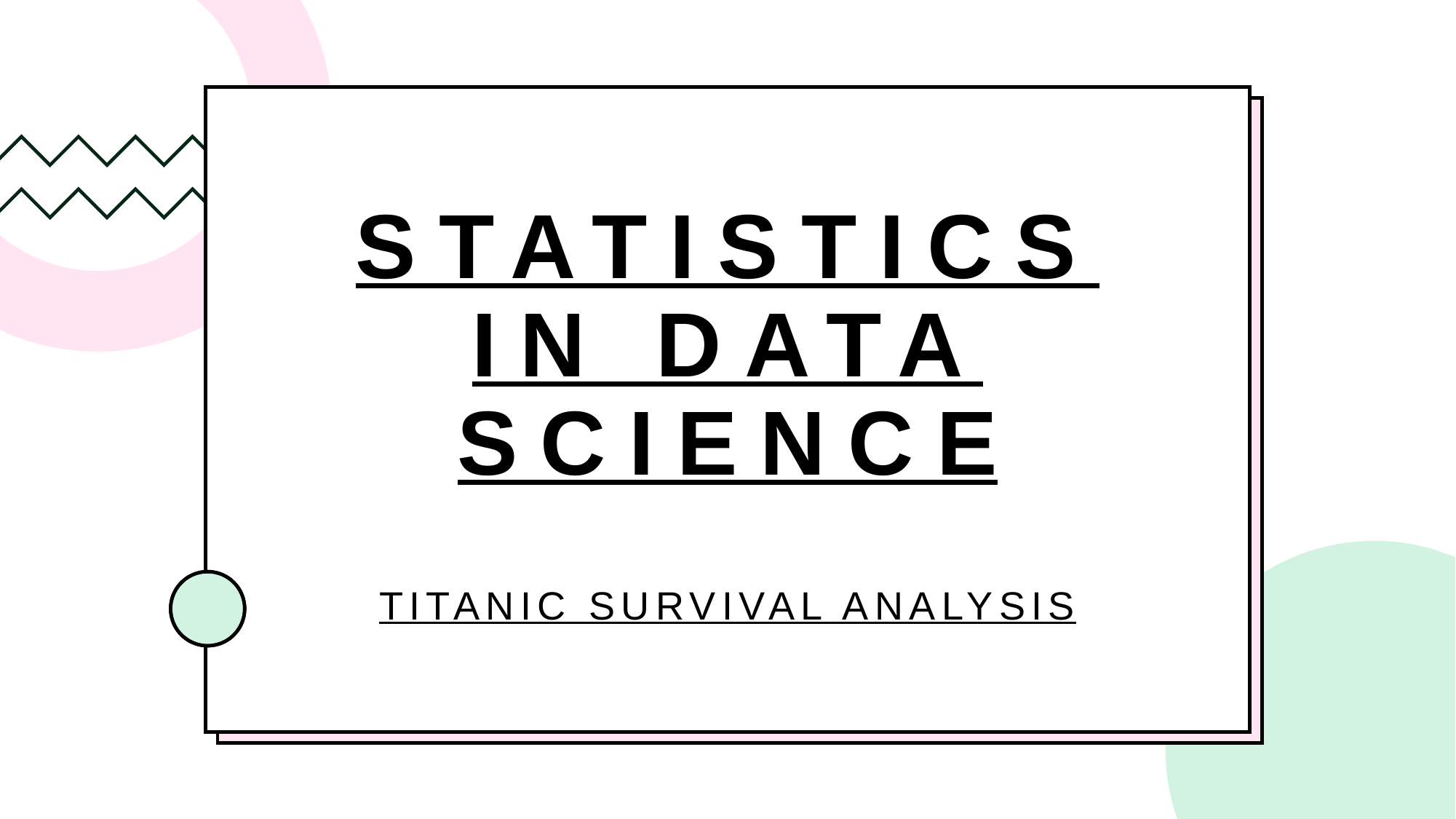

# STATISTICS IN DATA SCIENCE

TITANIC SURVIVAL ANALYSIS